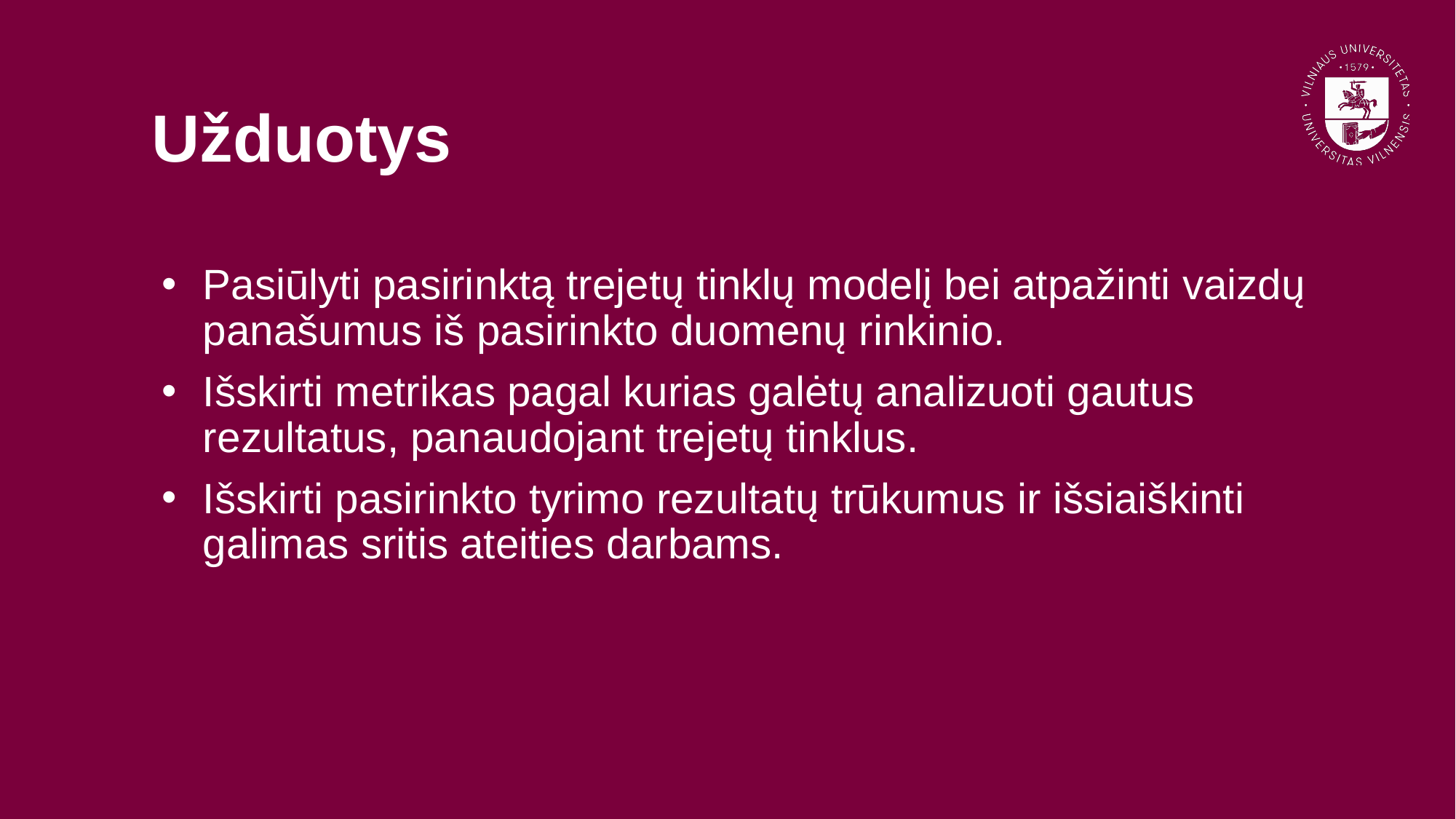

# Užduotys
Pasiūlyti pasirinktą trejetų tinklų modelį bei atpažinti vaizdų panašumus iš pasirinkto duomenų rinkinio.
Išskirti metrikas pagal kurias galėtų analizuoti gautus rezultatus, panaudojant trejetų tinklus.
Išskirti pasirinkto tyrimo rezultatų trūkumus ir išsiaiškinti galimas sritis ateities darbams.